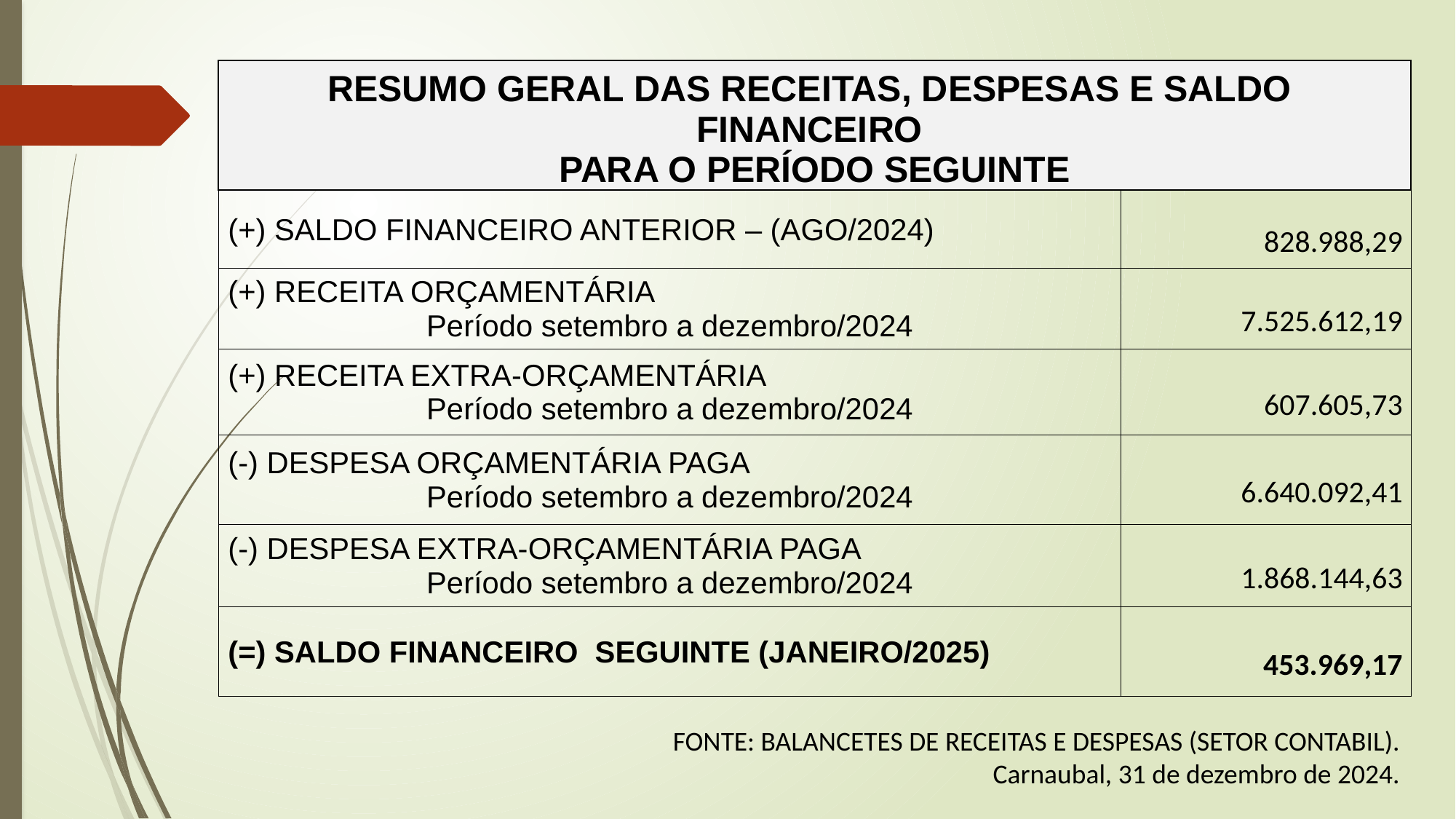

| RESUMO GERAL DAS RECEITAS, DESPESAS E SALDO FINANCEIRO PARA O PERÍODO SEGUINTE |  |
| --- | --- |
| (+) SALDO FINANCEIRO ANTERIOR – (AGO/2024) | 828.988,29 |
| (+) RECEITA ORÇAMENTÁRIA Período setembro a dezembro/2024 | 7.525.612,19 |
| (+) RECEITA EXTRA-ORÇAMENTÁRIA Período setembro a dezembro/2024 | 607.605,73 |
| (-) DESPESA ORÇAMENTÁRIA PAGA Período setembro a dezembro/2024 | 6.640.092,41 |
| (-) DESPESA EXTRA-ORÇAMENTÁRIA PAGA Período setembro a dezembro/2024 | 1.868.144,63 |
| (=) SALDO FINANCEIRO SEGUINTE (JANEIRO/2025) | 453.969,17 |
FONTE: BALANCETES DE RECEITAS E DESPESAS (SETOR CONTABIL).
Carnaubal, 31 de dezembro de 2024.